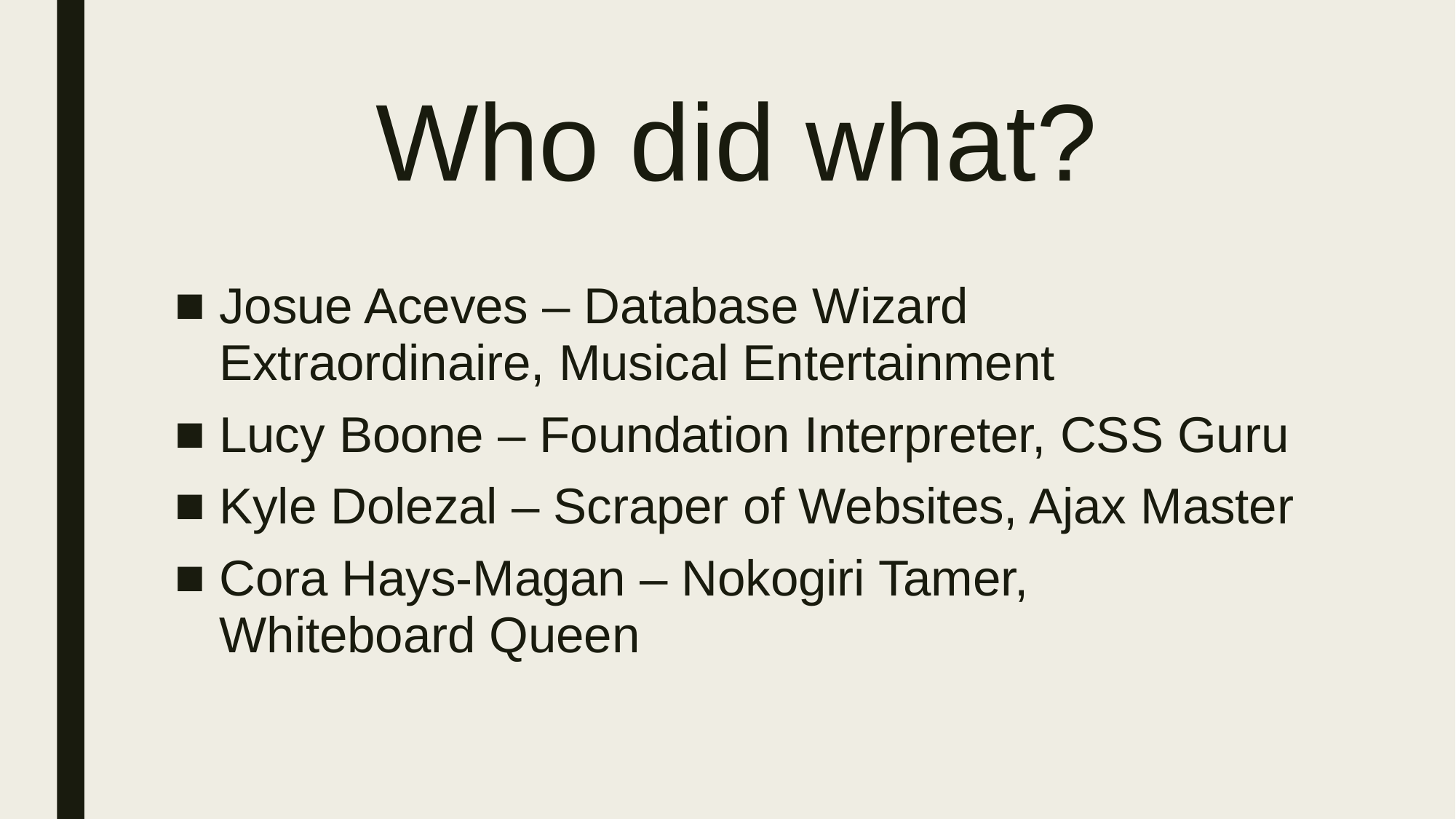

# Who did what?
Josue Aceves – Database Wizard Extraordinaire, Musical Entertainment
Lucy Boone – Foundation Interpreter, CSS Guru
Kyle Dolezal – Scraper of Websites, Ajax Master
Cora Hays-Magan – Nokogiri Tamer, Whiteboard Queen